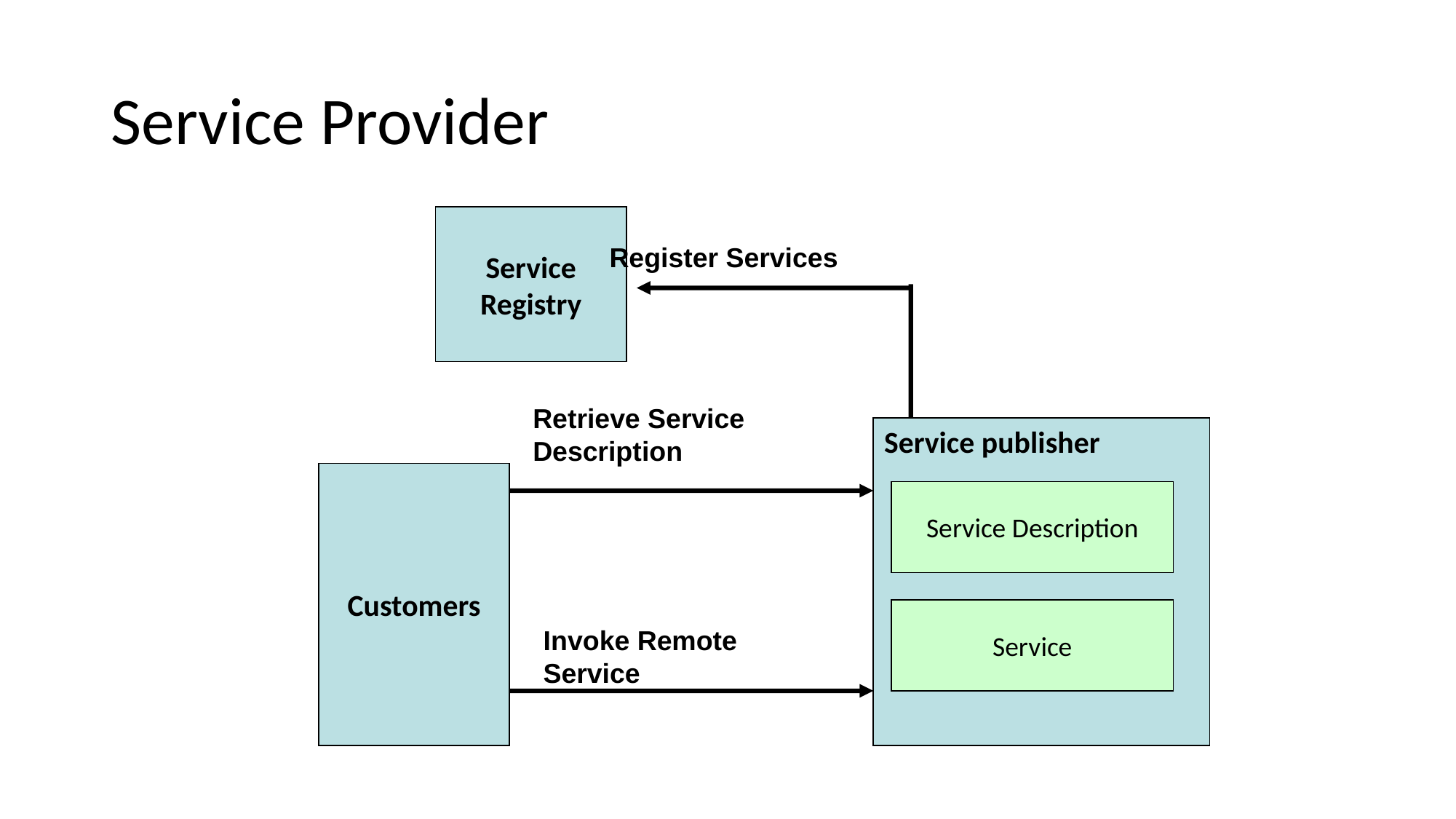

# Service Provider
Service
Registry
Register Services

Retrieve Service
Description
Service publisher
Customers
Service Description

Service
Invoke Remote
Service